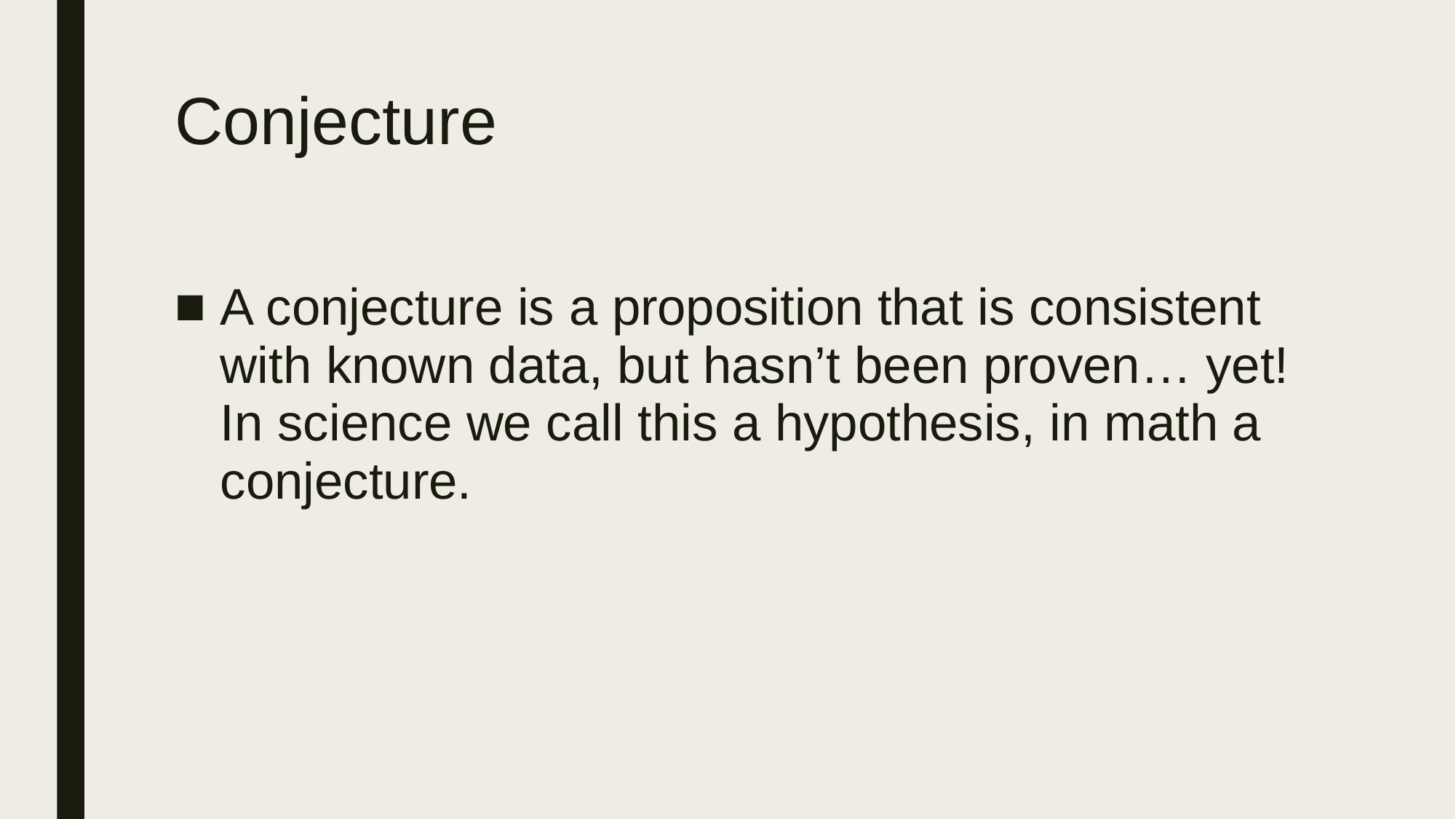

# Conjecture
A conjecture is a proposition that is consistent with known data, but hasn’t been proven… yet! In science we call this a hypothesis, in math a conjecture.